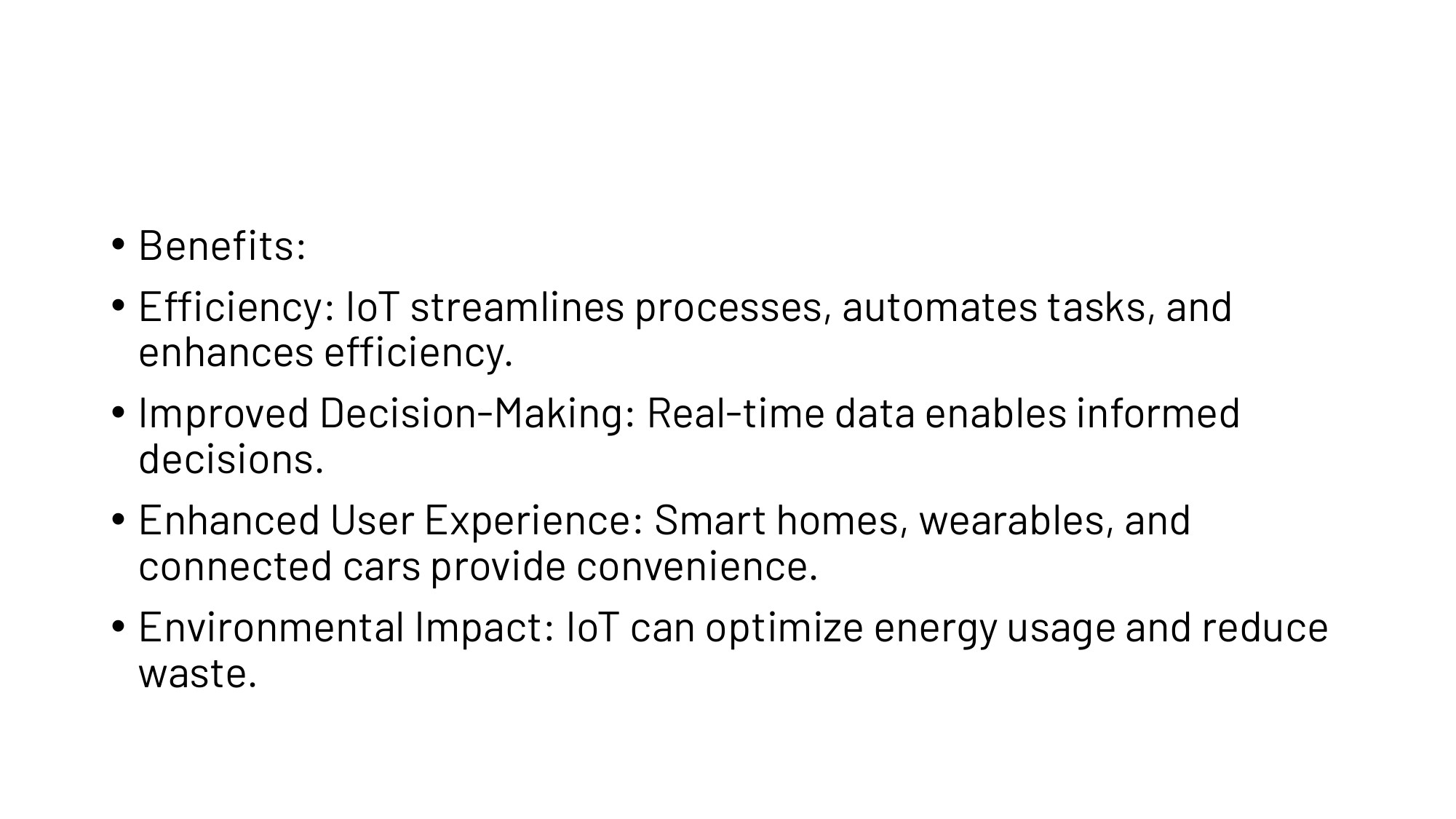

Benefits:
Efficiency: IoT streamlines processes, automates tasks, and enhances efficiency.
Improved Decision-Making: Real-time data enables informed decisions.
Enhanced User Experience: Smart homes, wearables, and connected cars provide convenience.
Environmental Impact: IoT can optimize energy usage and reduce waste.